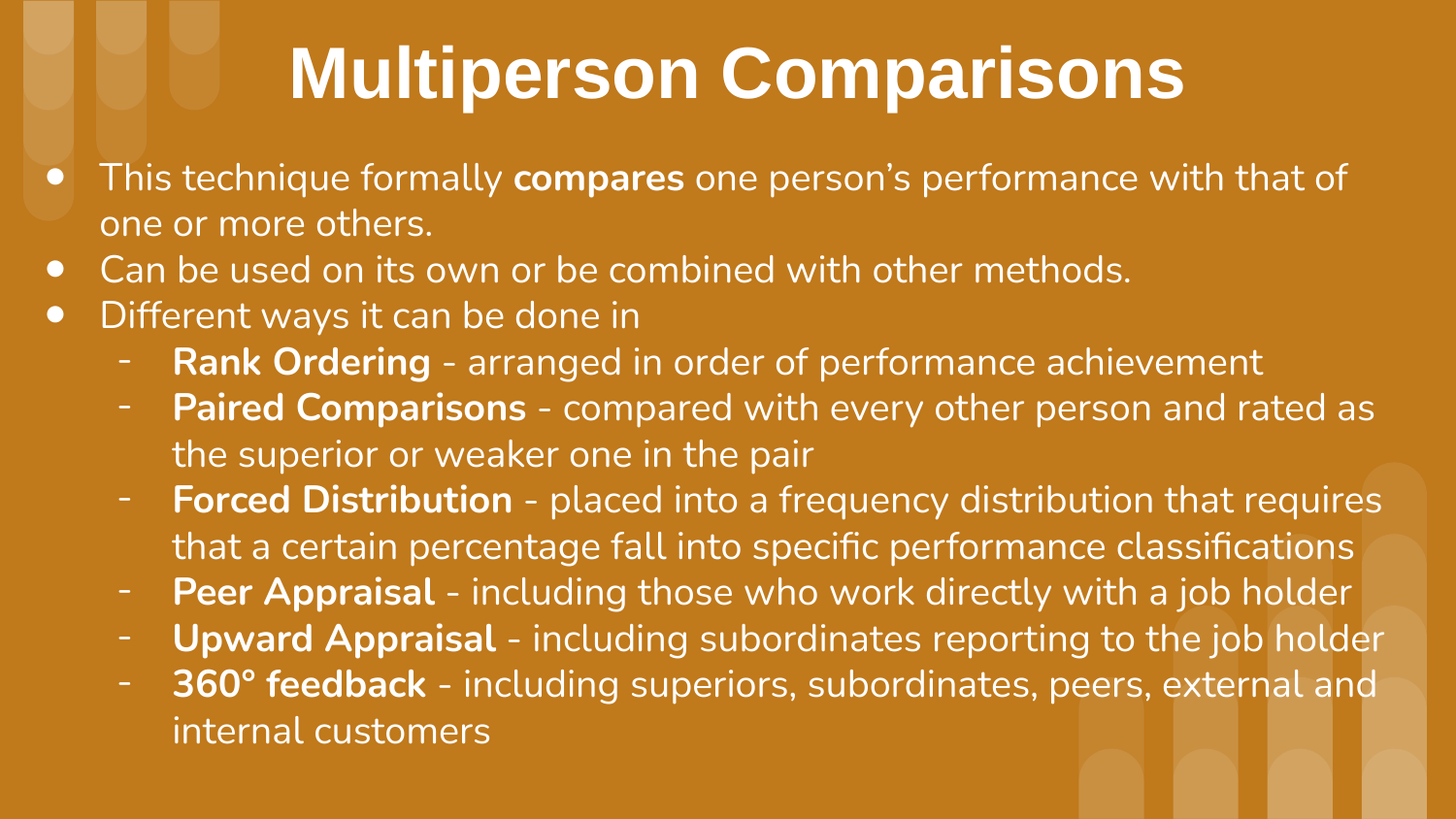

# Multiperson Comparisons
This technique formally compares one person’s performance with that of one or more others.
Can be used on its own or be combined with other methods.
Different ways it can be done in
Rank Ordering - arranged in order of performance achievement
Paired Comparisons - compared with every other person and rated as the superior or weaker one in the pair
Forced Distribution - placed into a frequency distribution that requires that a certain percentage fall into specific performance classifications
Peer Appraisal - including those who work directly with a job holder
Upward Appraisal - including subordinates reporting to the job holder
360° feedback - including superiors, subordinates, peers, external and internal customers